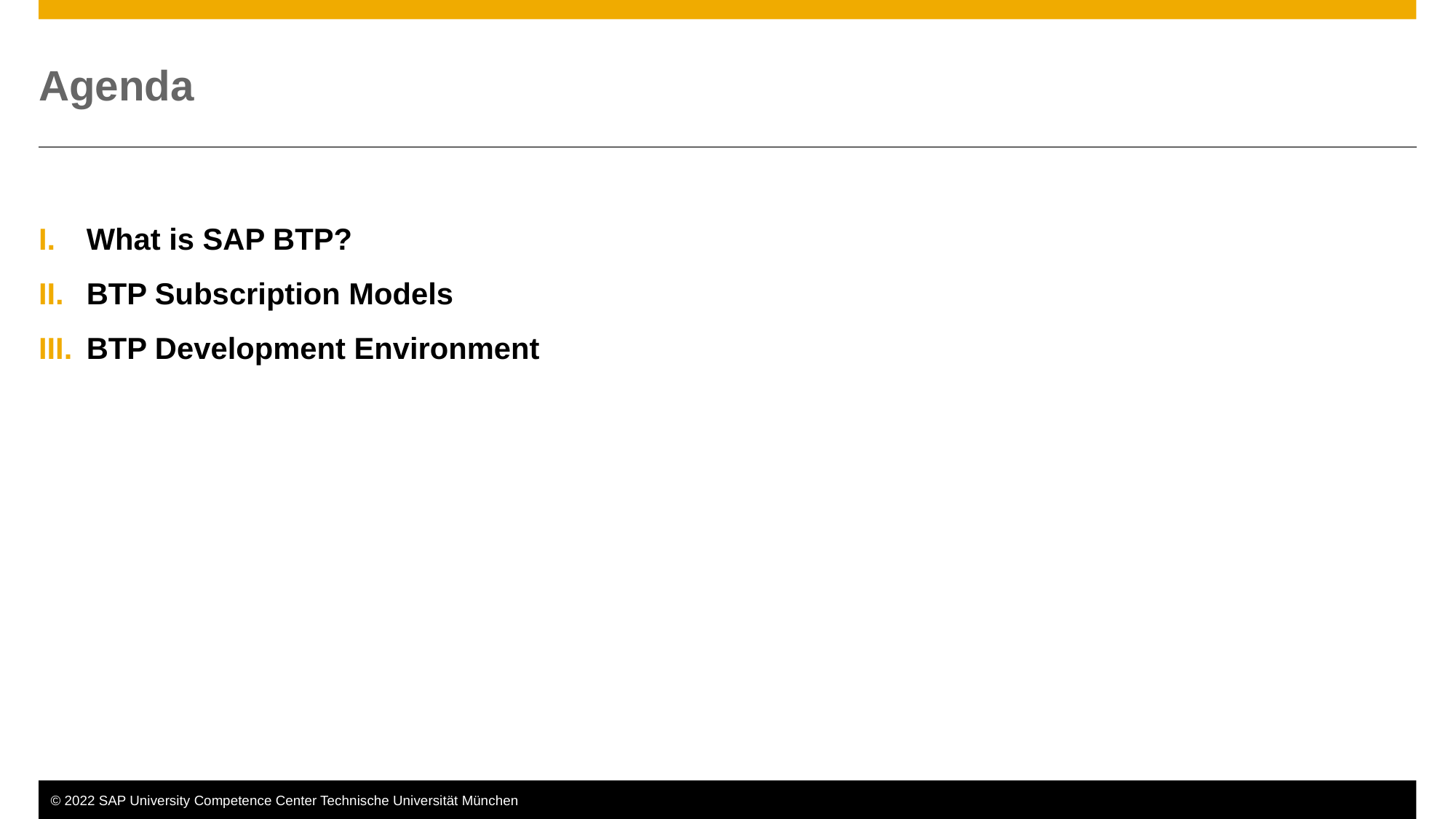

# Agenda
What is SAP BTP?
BTP Subscription Models
BTP Development Environment